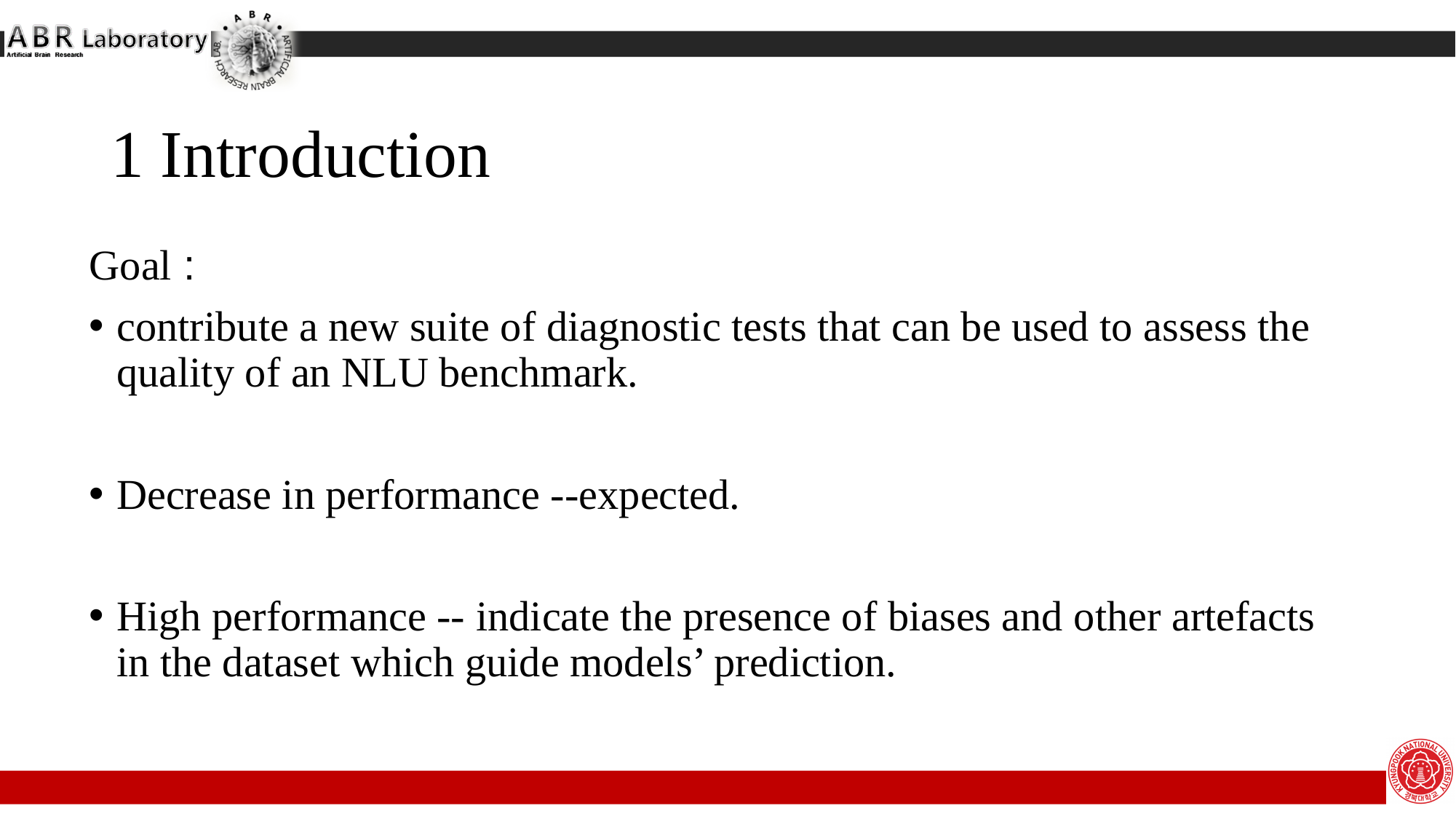

1 Introduction
Goal :
contribute a new suite of diagnostic tests that can be used to assess the quality of an NLU benchmark.

Decrease in performance --expected.

High performance -- indicate the presence of biases and other artefacts in the dataset which guide models’ prediction.